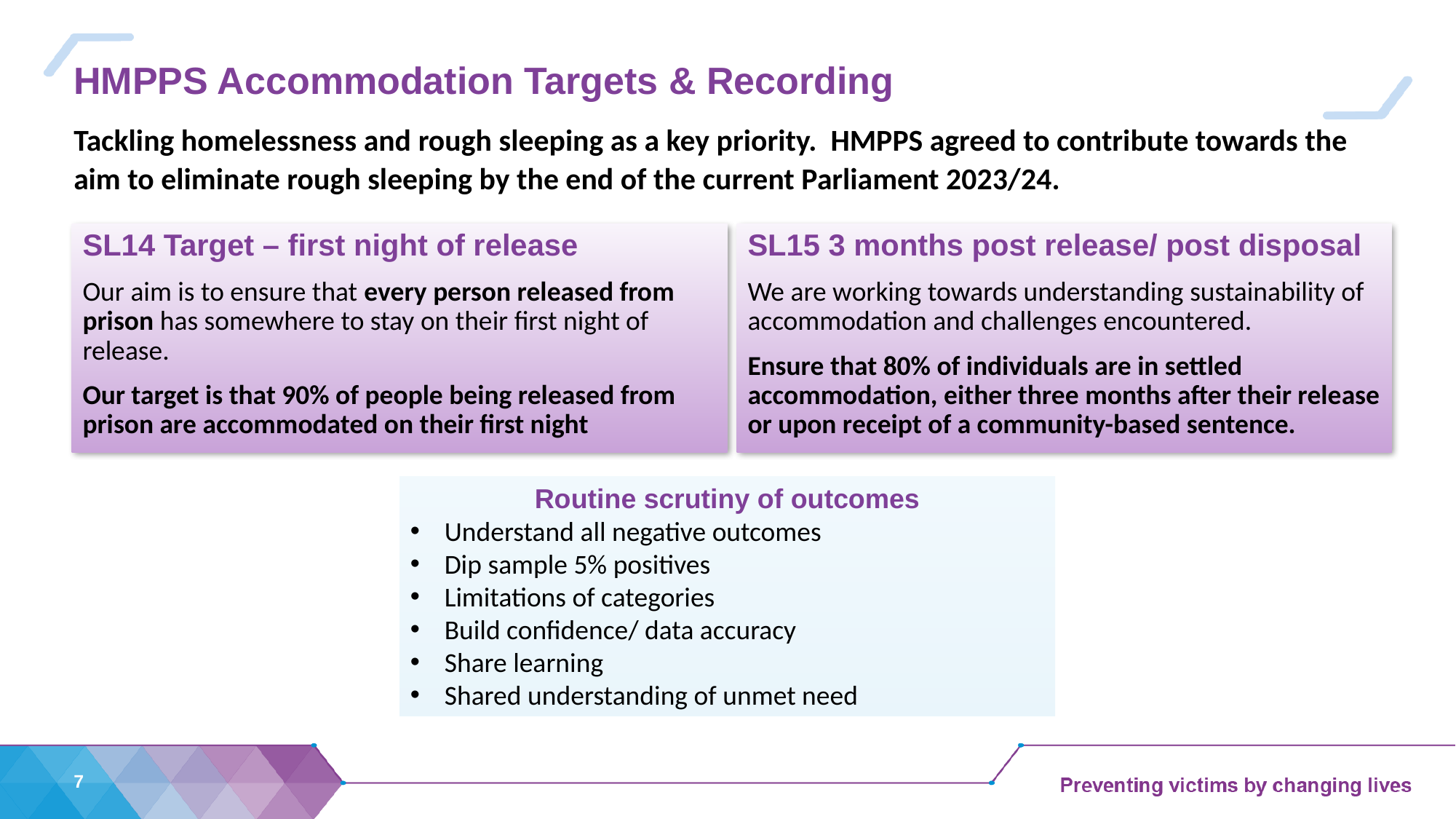

# HMPPS Accommodation Targets & Recording
Tackling homelessness and rough sleeping as a key priority.  HMPPS agreed to contribute towards the aim to eliminate rough sleeping by the end of the current Parliament 2023/24.
SL14 Target – first night of release
Our aim is to ensure that every person released from prison has somewhere to stay on their first night of release.
Our target is that 90% of people being released from prison are accommodated on their first night

SL15 3 months post release/ post disposal
We are working towards understanding sustainability of accommodation and challenges encountered.
Ensure that 80% of individuals are in settled accommodation, either three months after their release or upon receipt of a community-based sentence.

Routine scrutiny of outcomes
Understand all negative outcomes
Dip sample 5% positives
Limitations of categories
Build confidence/ data accuracy
Share learning
Shared understanding of unmet need
7